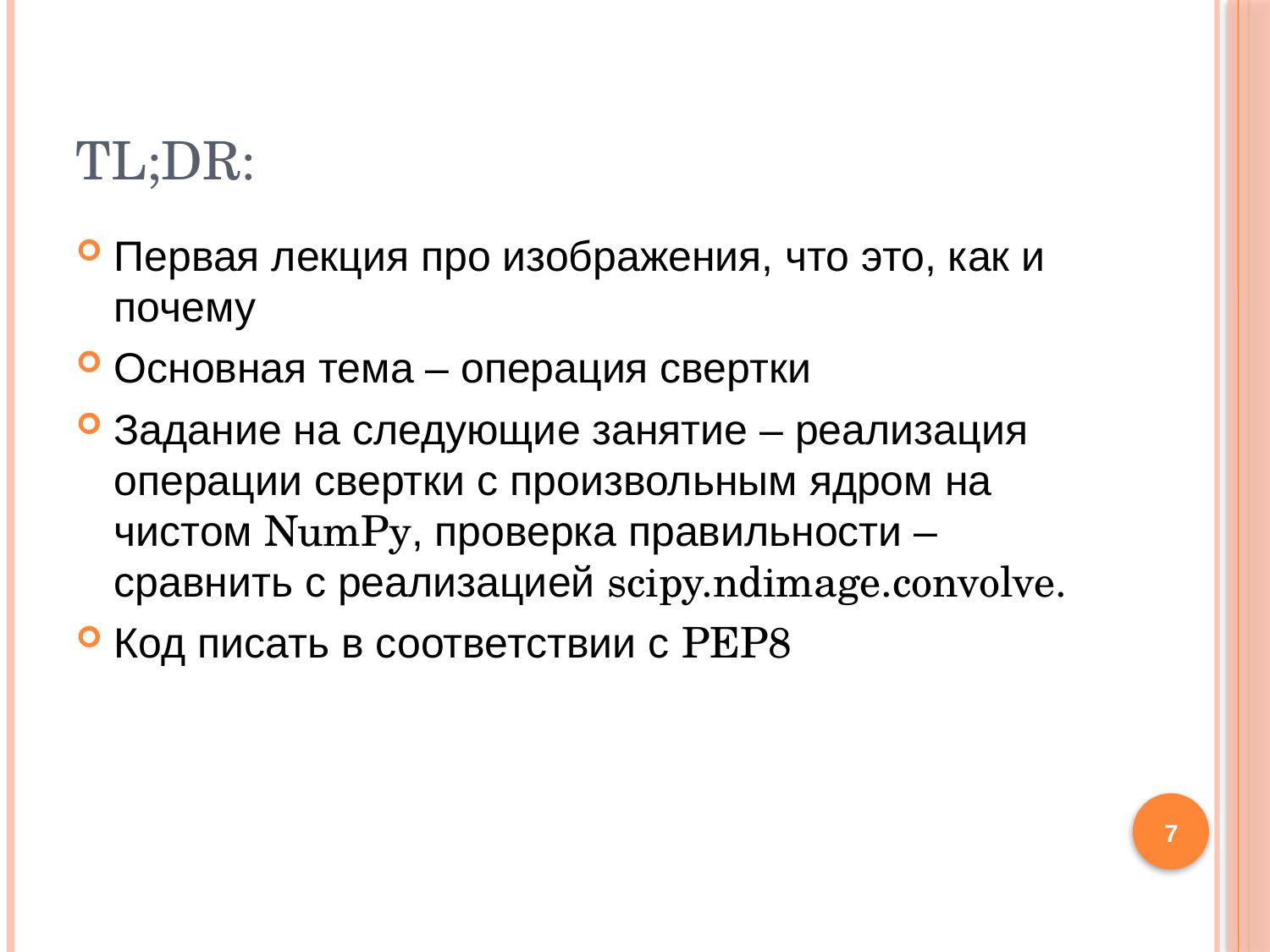

# TL;DR:
Первая лекция про изображения, что это, как и почему
Основная тема – операция свертки
Задание на следующие занятие – реализация операции свертки с произвольным ядром на чистом NumPy, проверка правильности – сравнить с реализацией scipy.ndimage.convolve.
Код писать в соответствии с PEP8
7